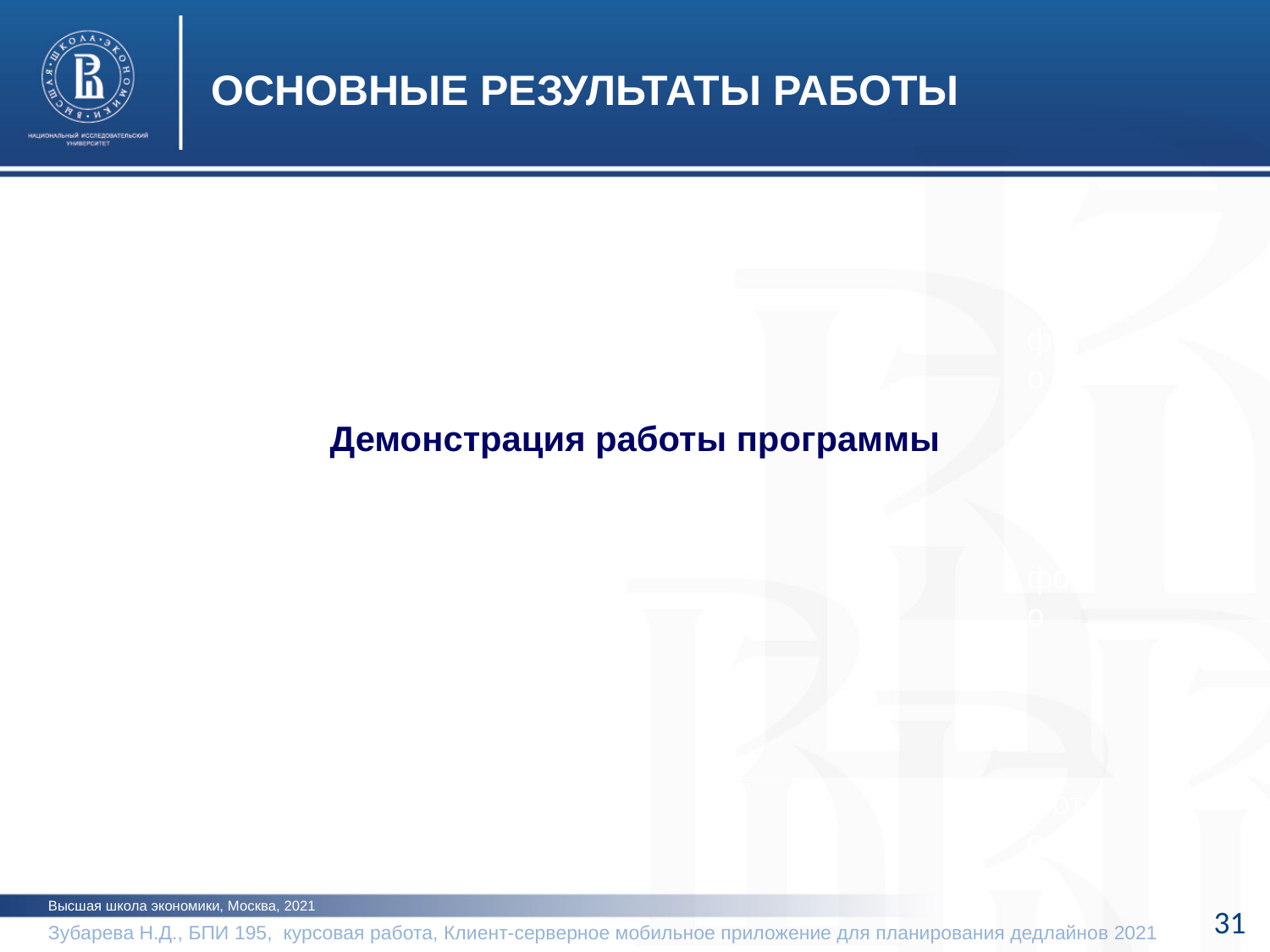

ОСНОВНЫЕ РЕЗУЛЬТАТЫ РАБОТЫ
Демонстрация работы программы
фото
фото
фото
Высшая школа экономики, Москва, 2021
31
Зубарева Н.Д., БПИ 195,  курсовая работа, Клиент-серверное мобильное приложение для планирования дедлайнов 2021